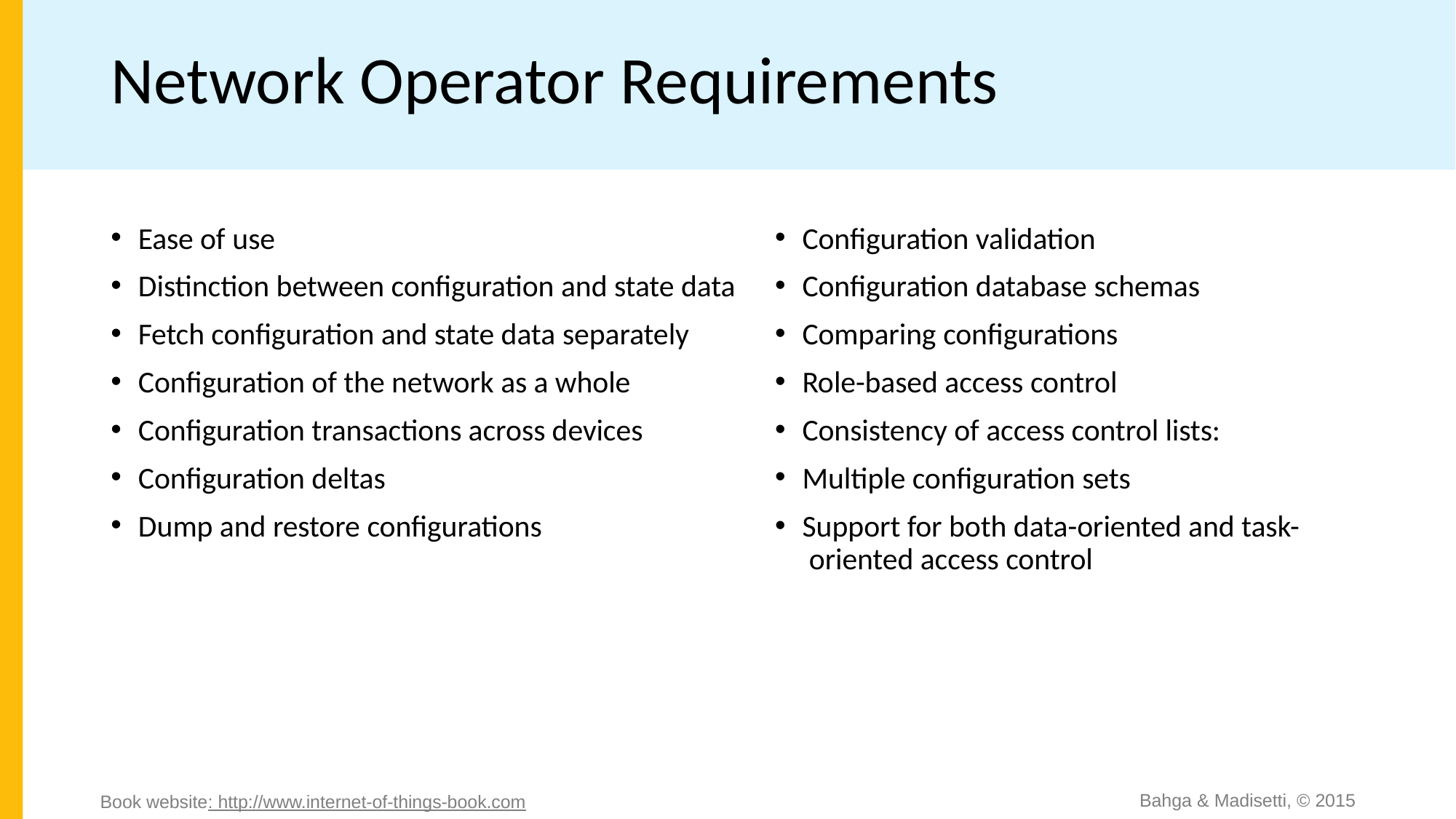

# Network Operator Requirements
Ease of use
Distinction between configuration and state data
Fetch configuration and state data separately
Configuration of the network as a whole
Configuration transactions across devices
Configuration deltas
Dump and restore configurations
Configuration validation
Configuration database schemas
Comparing configurations
Role-based access control
Consistency of access control lists:
Multiple configuration sets
Support for both data-oriented and task-  oriented access control
Bahga & Madisetti, © 2015
Book website: http://www.internet-of-things-book.com